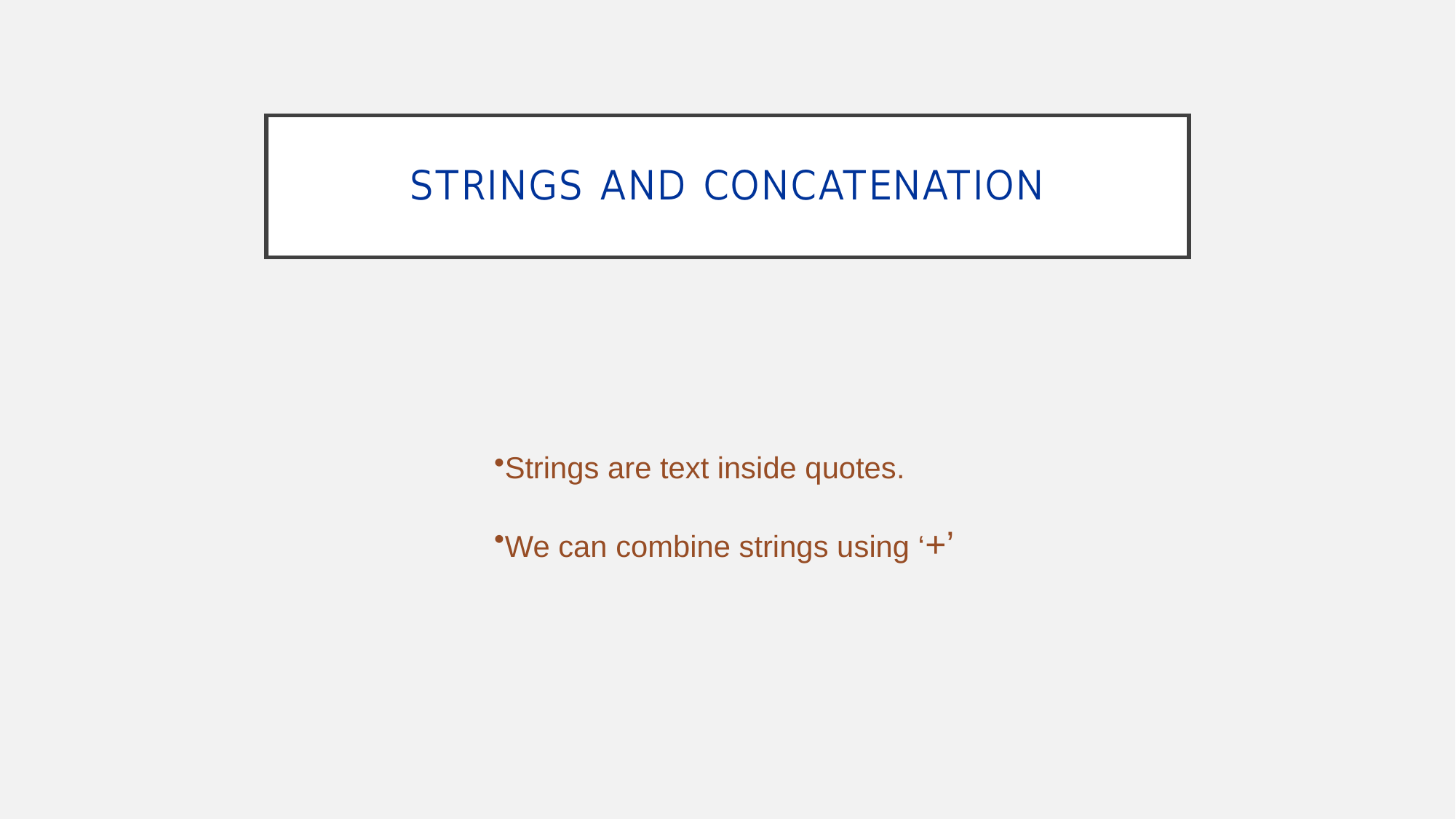

# Strings and Concatenation

Strings are text inside quotes.

We can combine strings using ‘+’